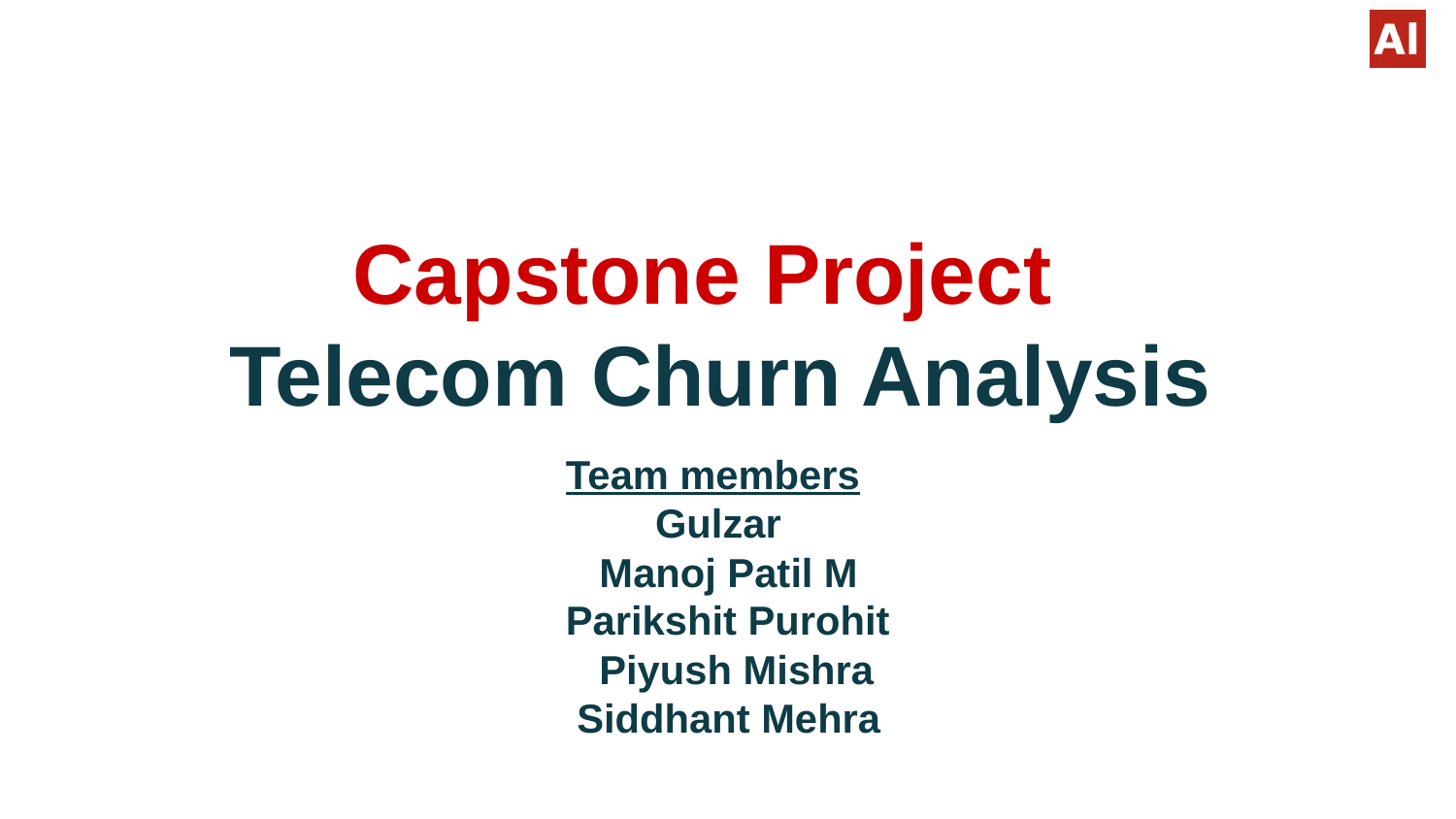

# Capstone Project Telecom Churn Analysis

Team members
        Gulzar
   Manoj Patil M
Parikshit Purohit
   Piyush Mishra
 Siddhant Mehra